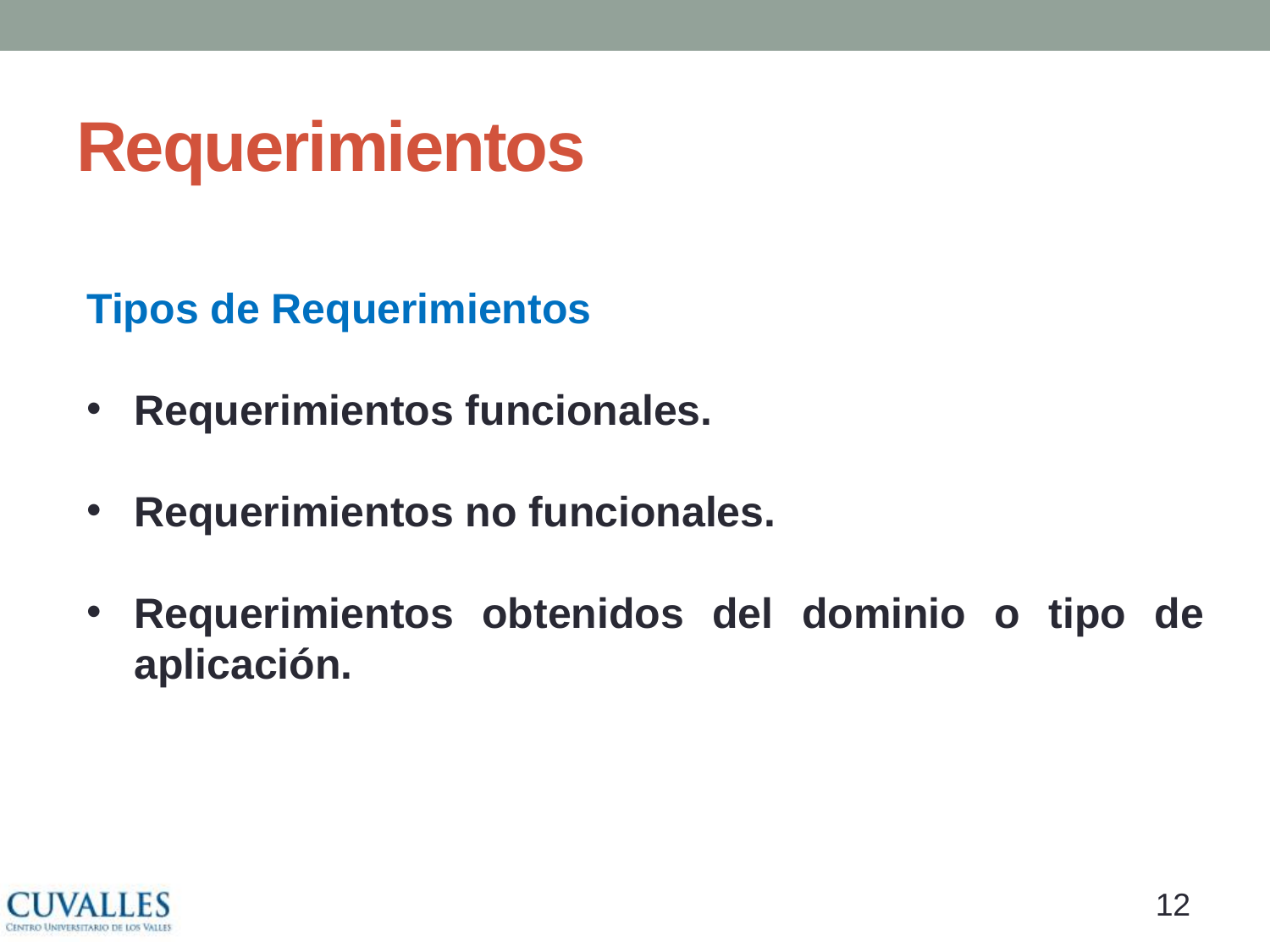

# Requerimientos
Tipos de Requerimientos

Requerimientos funcionales.

Requerimientos no funcionales.

Requerimientos obtenidos del dominio o tipo de aplicación.
12